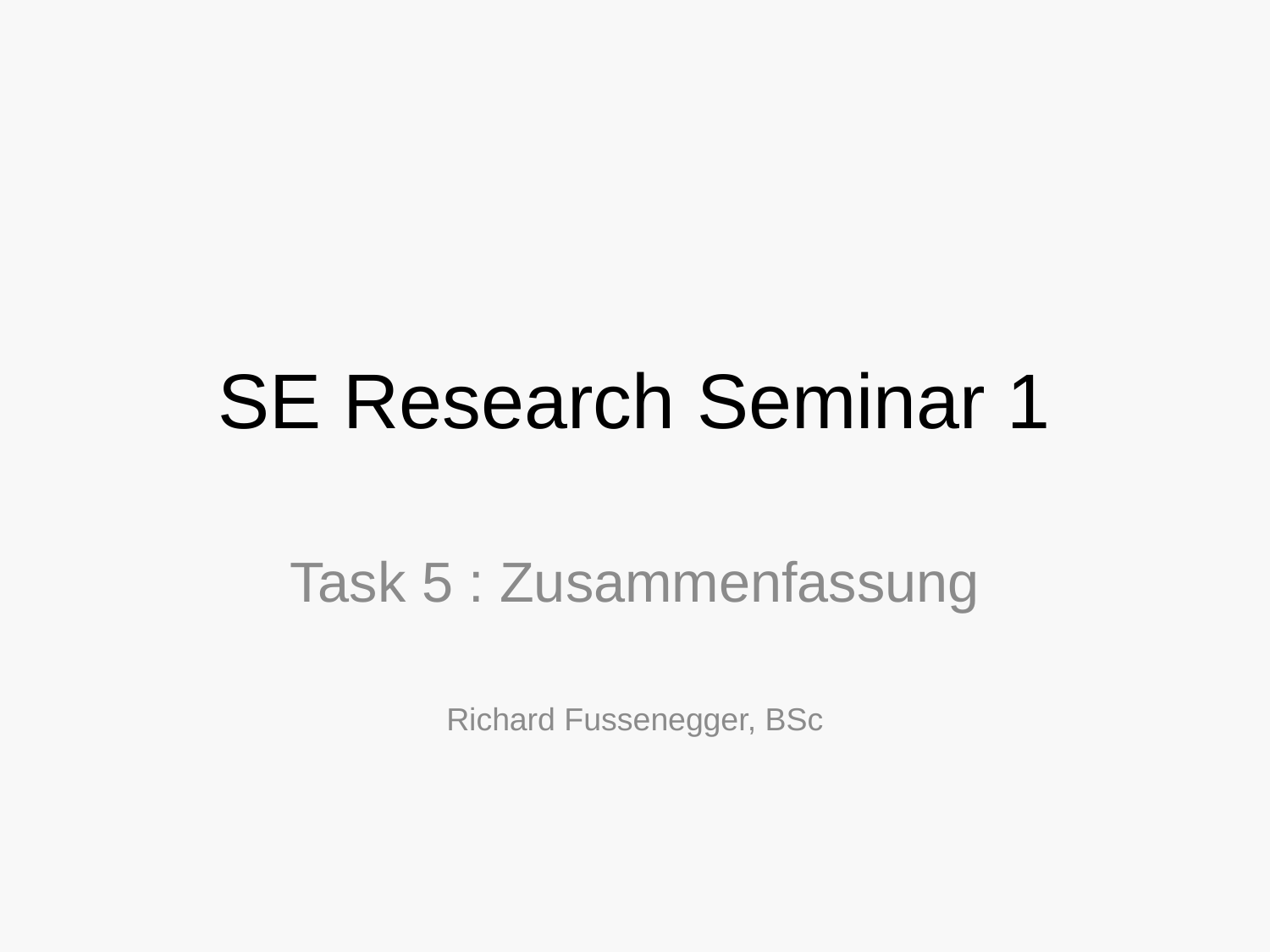

# SE Research Seminar 1
Task 5 : Zusammenfassung

Richard Fussenegger, BSc